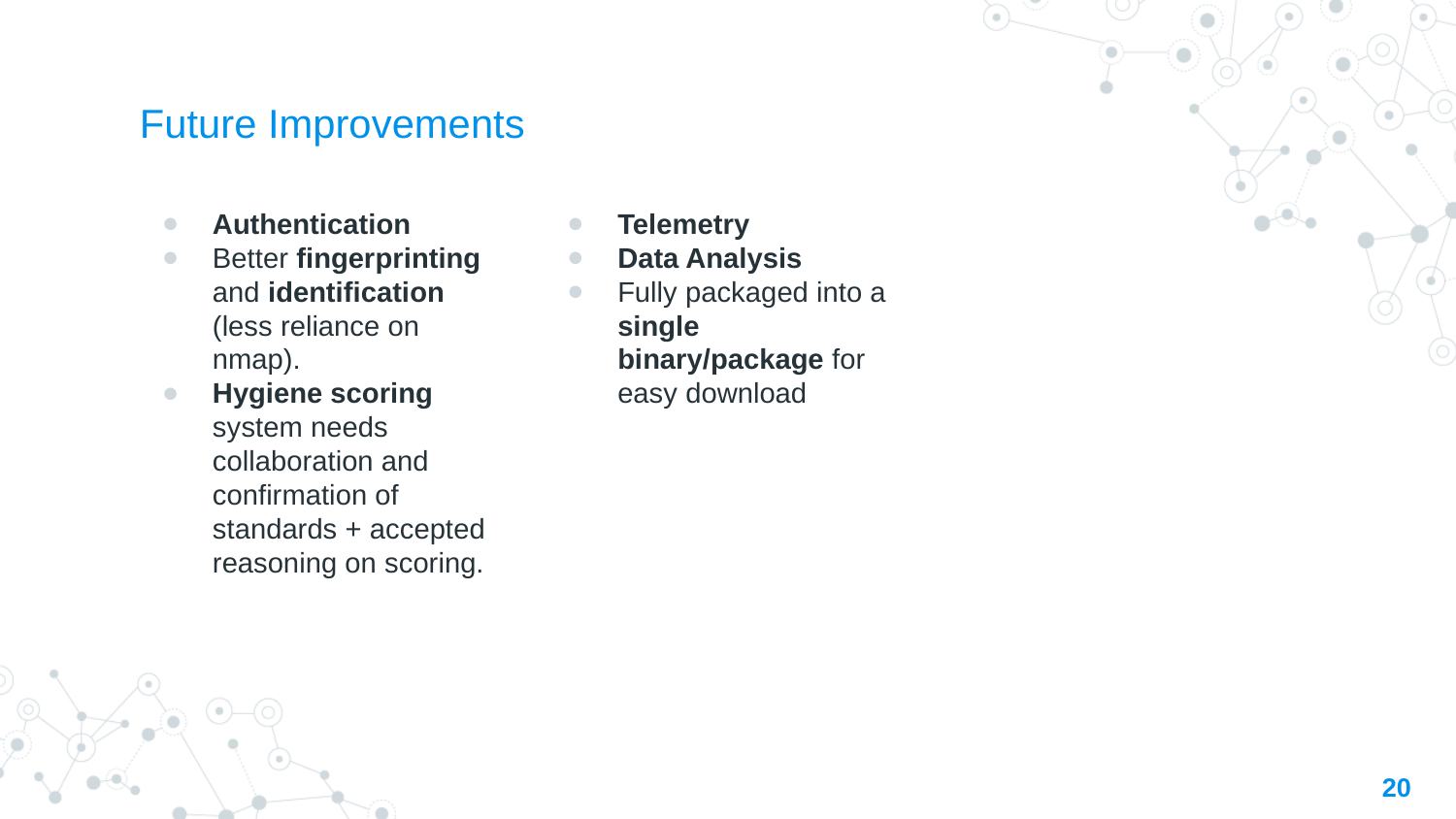

# Future Improvements
Authentication
Better fingerprinting and identification (less reliance on nmap).
Hygiene scoring system needs collaboration and confirmation of standards + accepted reasoning on scoring.
Telemetry
Data Analysis
Fully packaged into a single binary/package for easy download
20